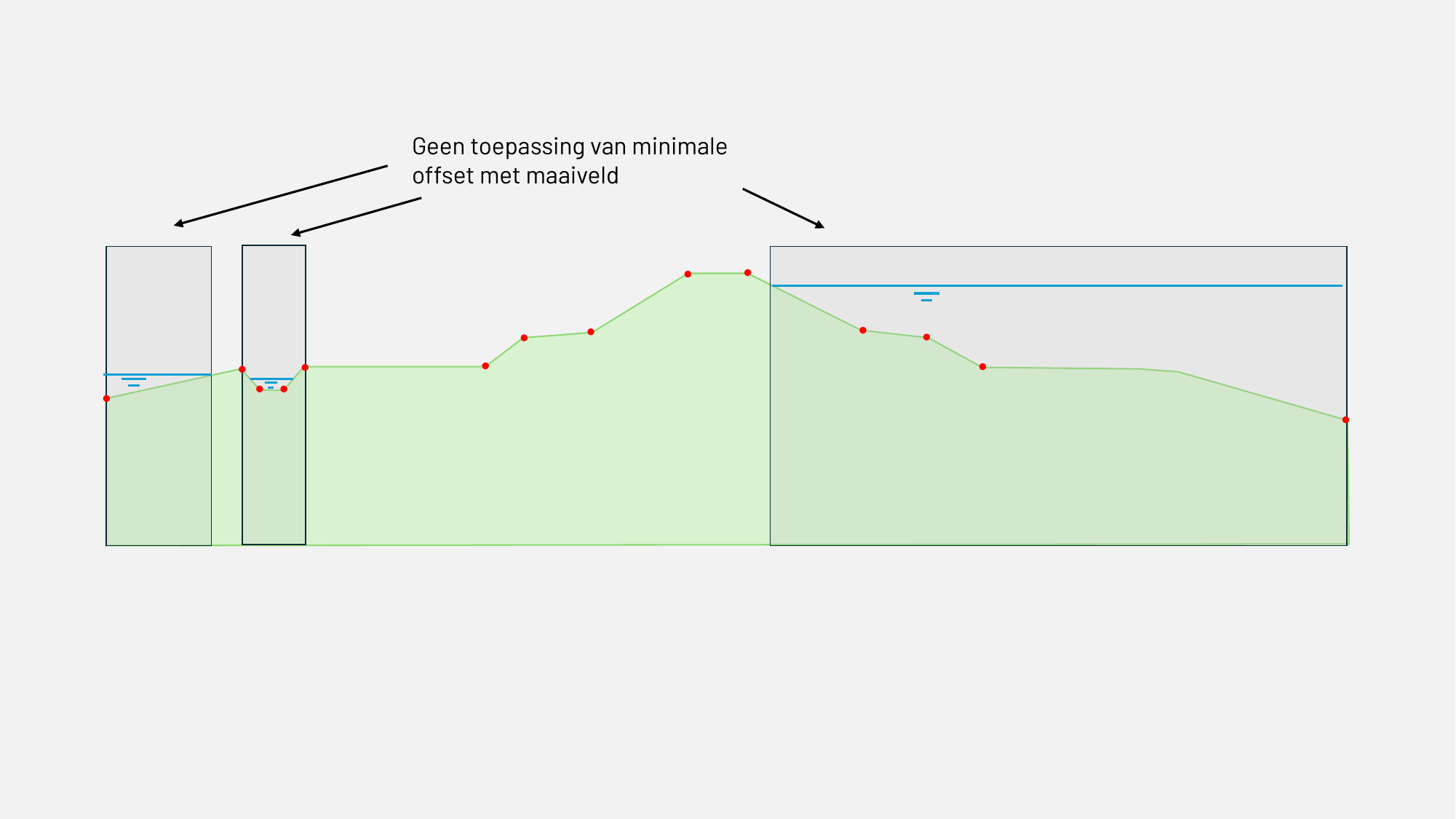

Geen toepassing van minimale offset met maaiveld